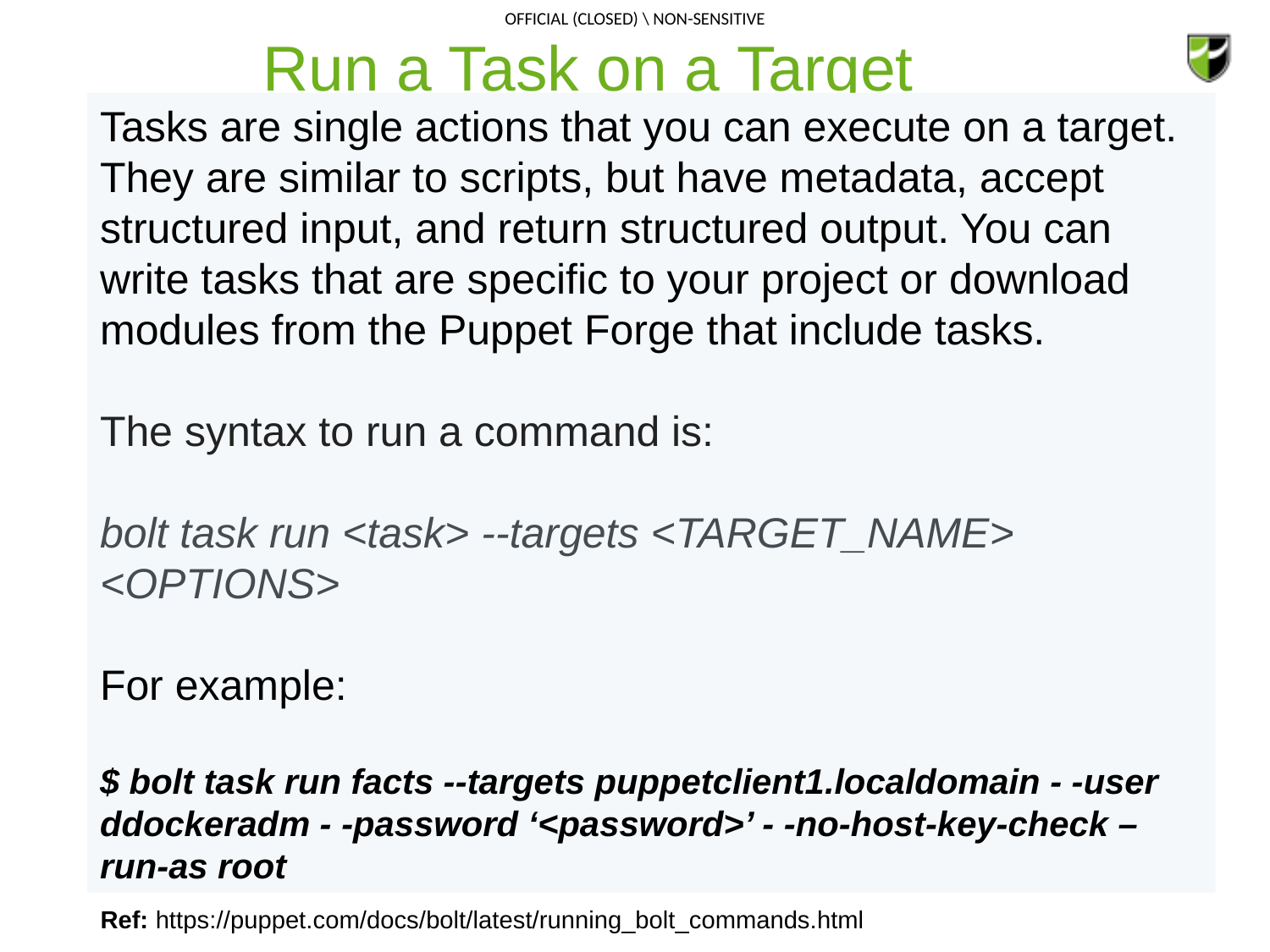

# Run a Task on a Target
Tasks are single actions that you can execute on a target. They are similar to scripts, but have metadata, accept structured input, and return structured output. You can write tasks that are specific to your project or download modules from the Puppet Forge that include tasks.

The syntax to run a command is:

bolt task run <task> --targets <TARGET_NAME> <OPTIONS>

For example:

$ bolt task run facts --targets puppetclient1.localdomain - -user ddockeradm - -password ‘<password>’ - -no-host-key-check –run-as root

Ref: https://puppet.com/docs/bolt/latest/running_bolt_commands.html